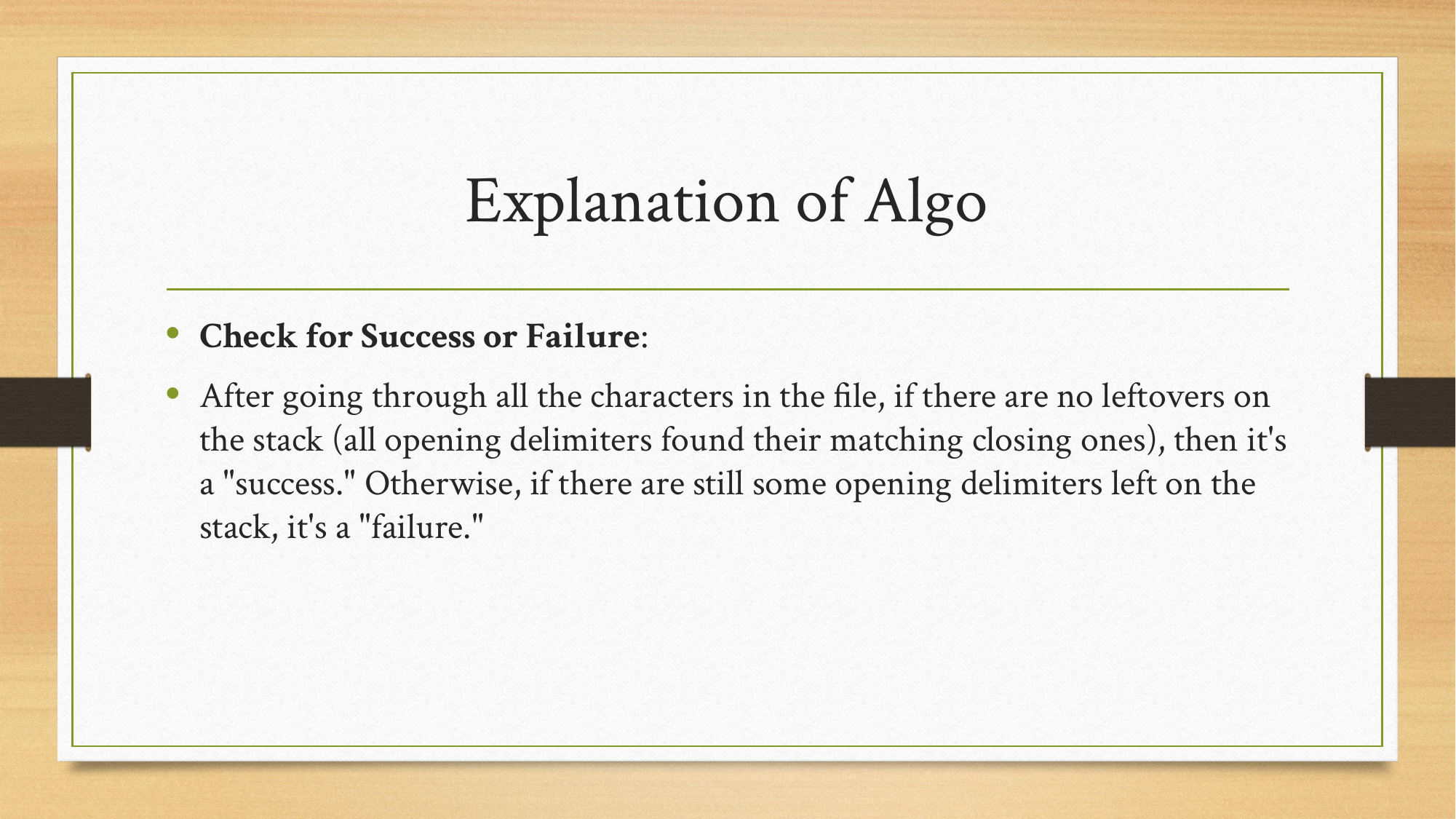

# Explanation of Algo
Check for Success or Failure:
After going through all the characters in the file, if there are no leftovers on the stack (all opening delimiters found their matching closing ones), then it's a "success." Otherwise, if there are still some opening delimiters left on the stack, it's a "failure."